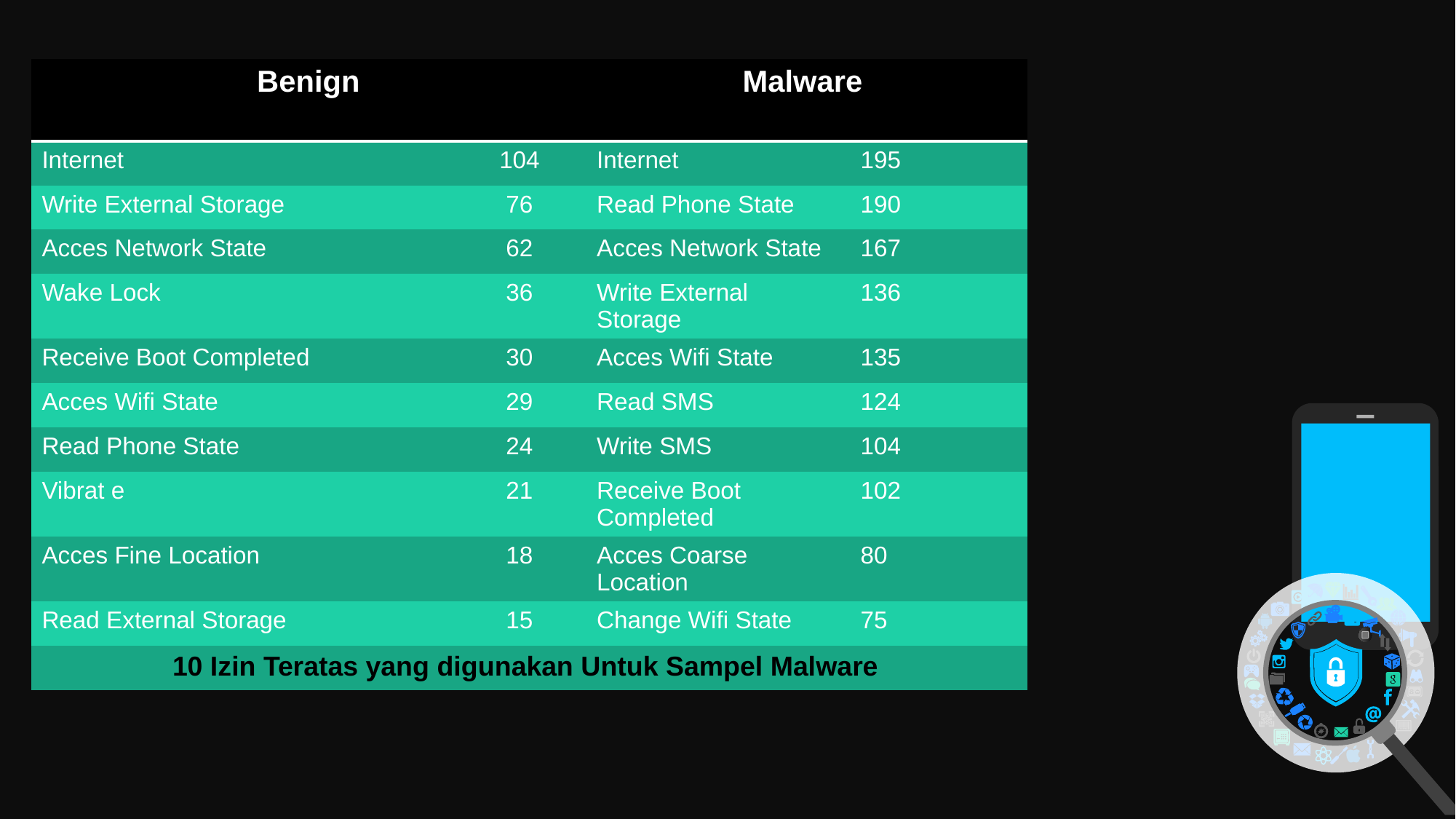

| Benign |  | Malware |  |
| --- | --- | --- | --- |
| Internet | 104 | Internet | 195 |
| Write External Storage | 76 | Read Phone State | 190 |
| Acces Network State | 62 | Acces Network State | 167 |
| Wake Lock | 36 | Write External Storage | 136 |
| Receive Boot Completed | 30 | Acces Wifi State | 135 |
| Acces Wifi State | 29 | Read SMS | 124 |
| Read Phone State | 24 | Write SMS | 104 |
| Vibrat e | 21 | Receive Boot Completed | 102 |
| Acces Fine Location | 18 | Acces Coarse Location | 80 |
| Read External Storage | 15 | Change Wifi State | 75 |
| 10 Izin Teratas yang digunakan Untuk Sampel Malware |  |  |  |